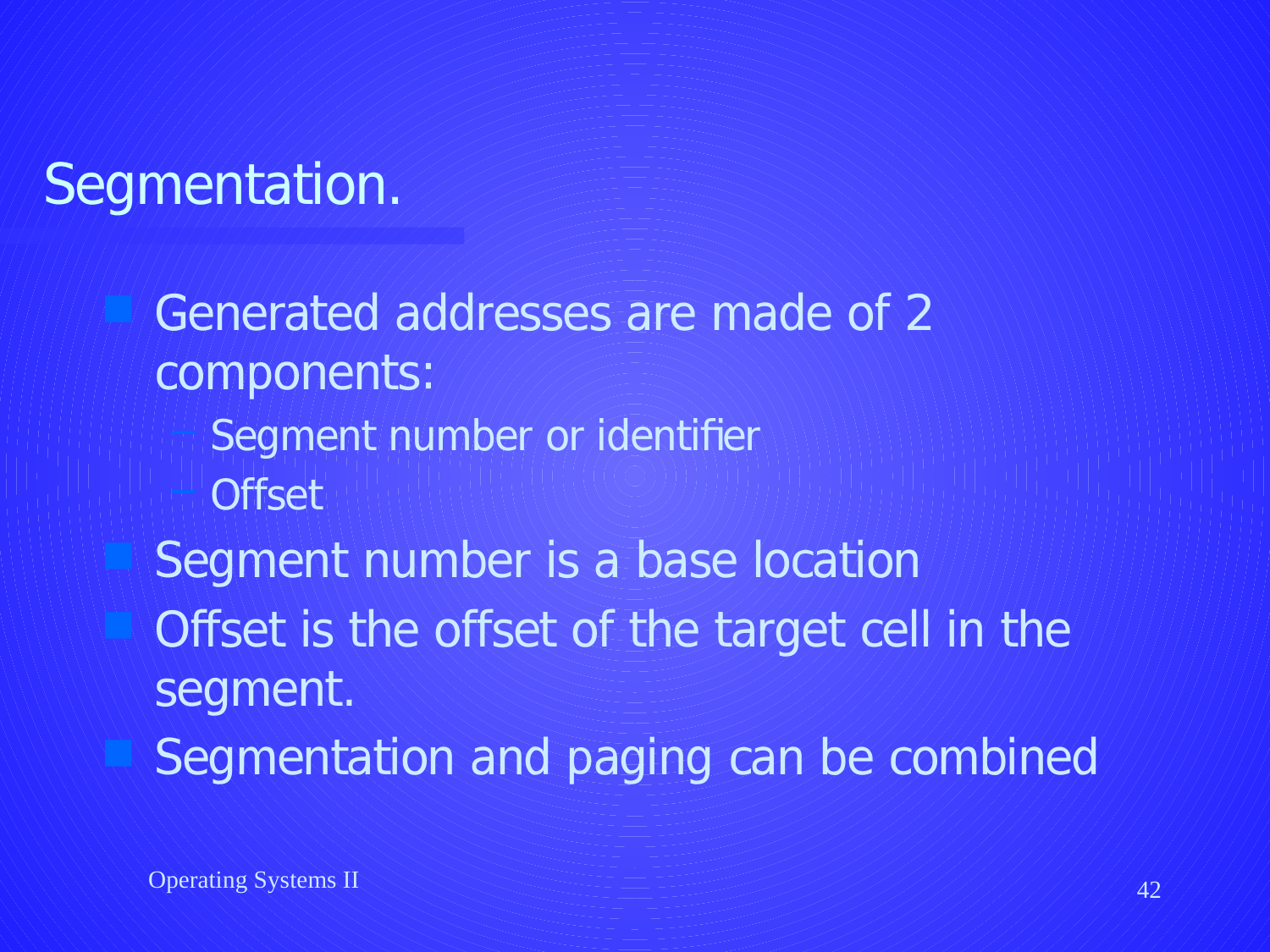

# Segmentation.
Generated addresses are made of 2 components:
Segment number or identifier
Offset
Segment number is a base location
Offset is the offset of the target cell in the segment.
Segmentation and paging can be combined

Operating Systems II
42